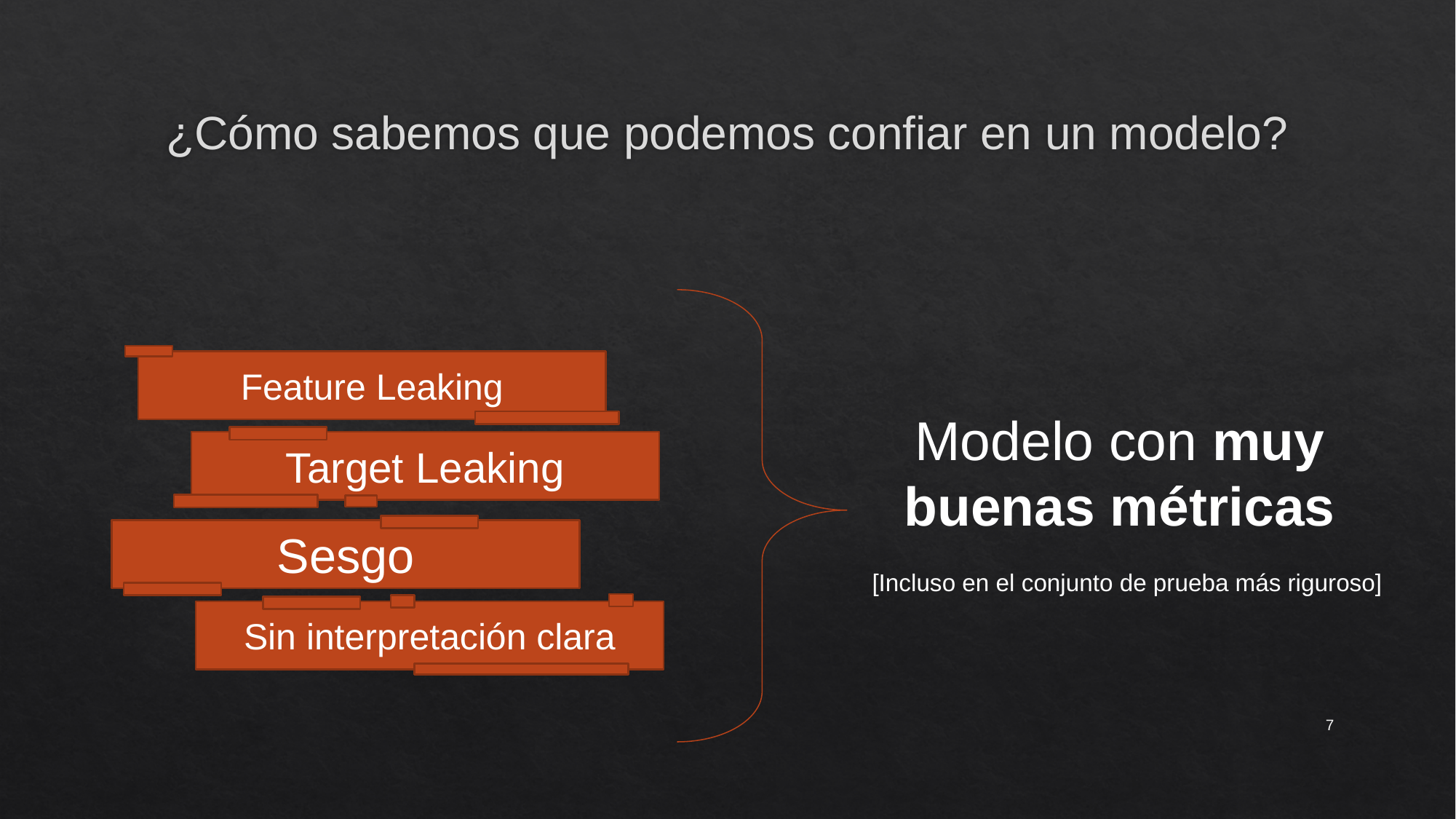

# ¿Cómo sabemos que podemos confiar en un modelo?

Feature Leaking

Target Leaking

Sesgo

Sin interpretación clara

Modelo con muy buenas métricas
 [Incluso en el conjunto de prueba más riguroso]
7